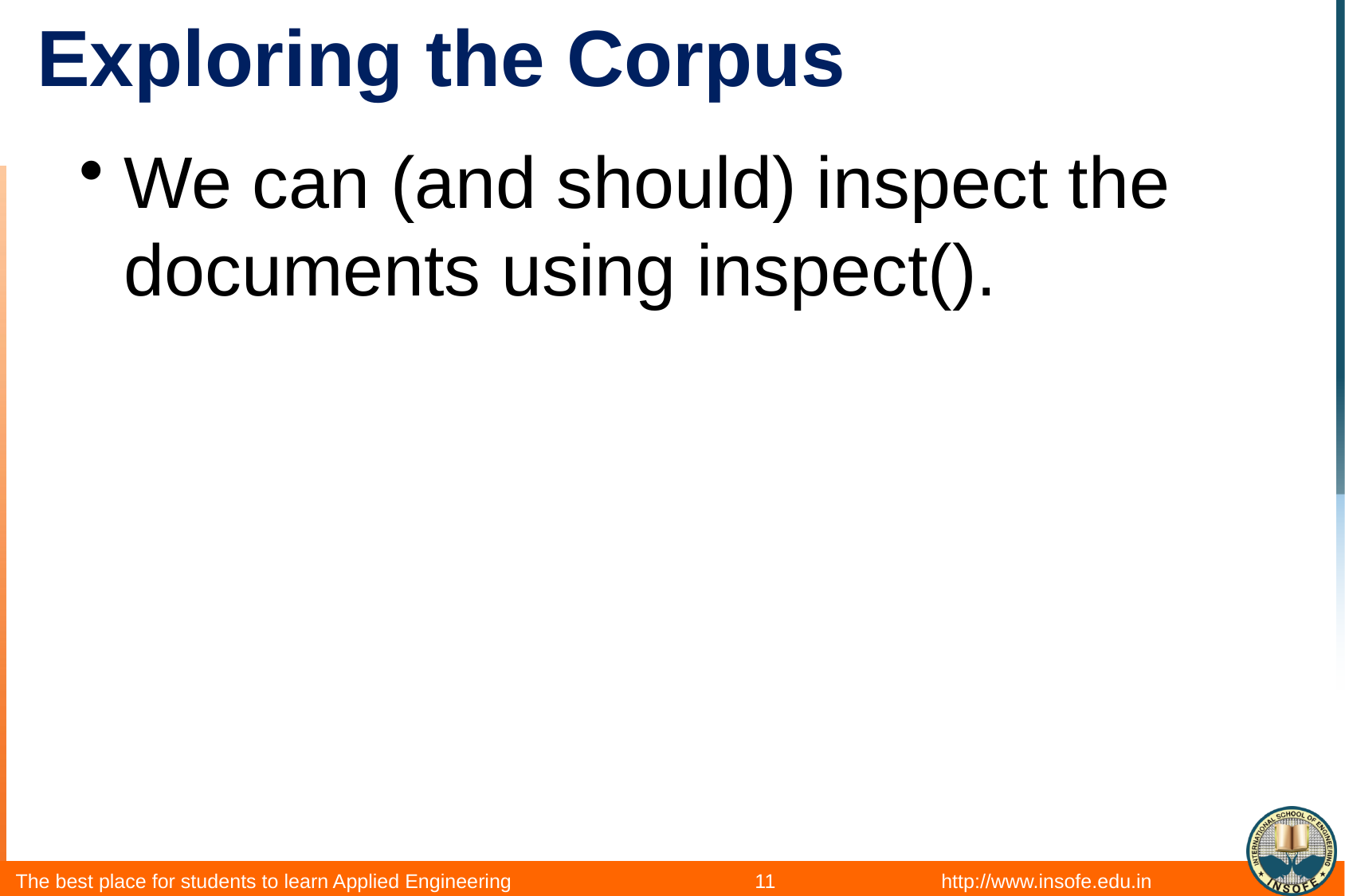

# Exploring the Corpus
We can (and should) inspect the documents using inspect().